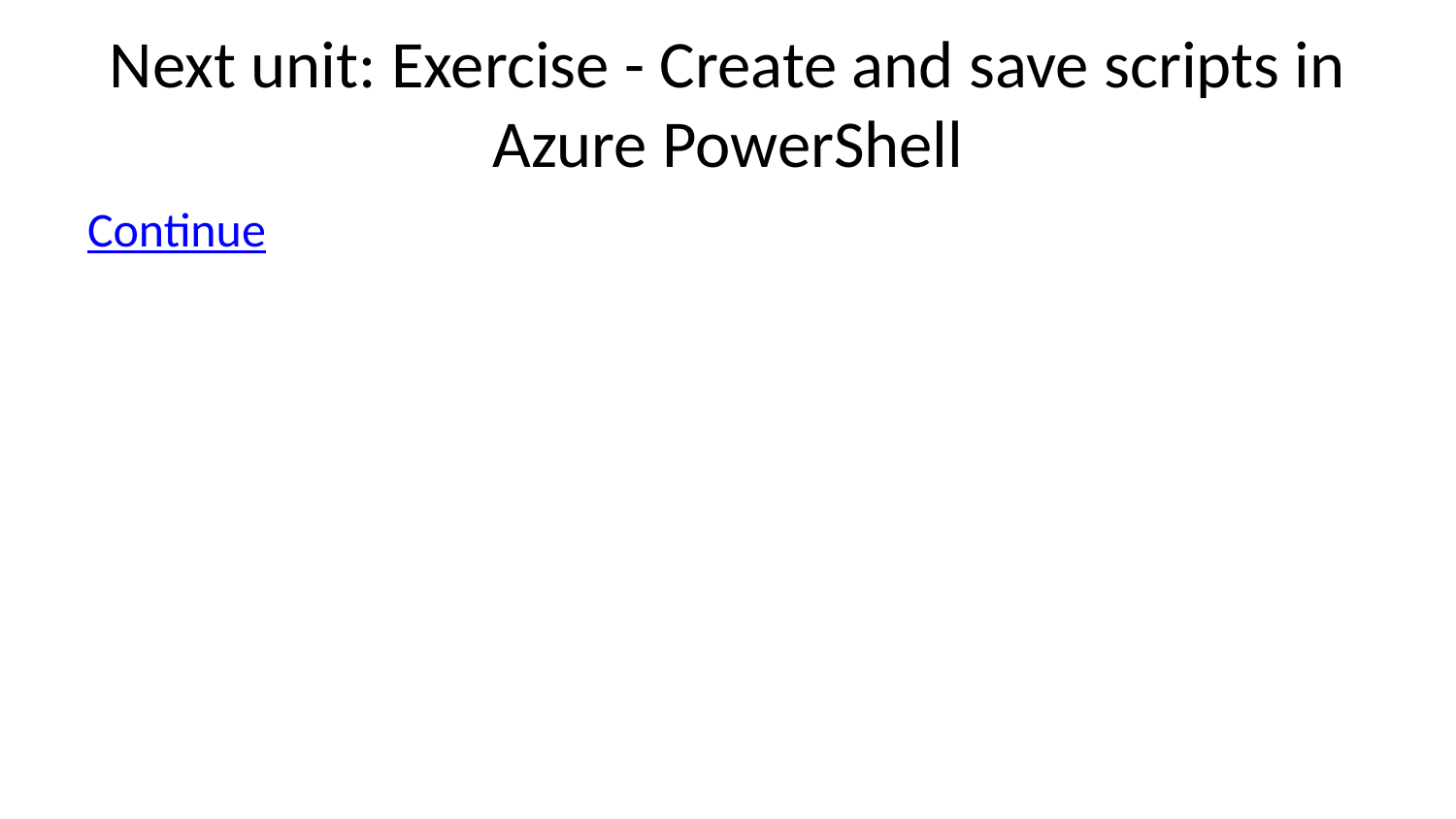

# Next unit: Exercise - Create and save scripts in Azure PowerShell
Continue